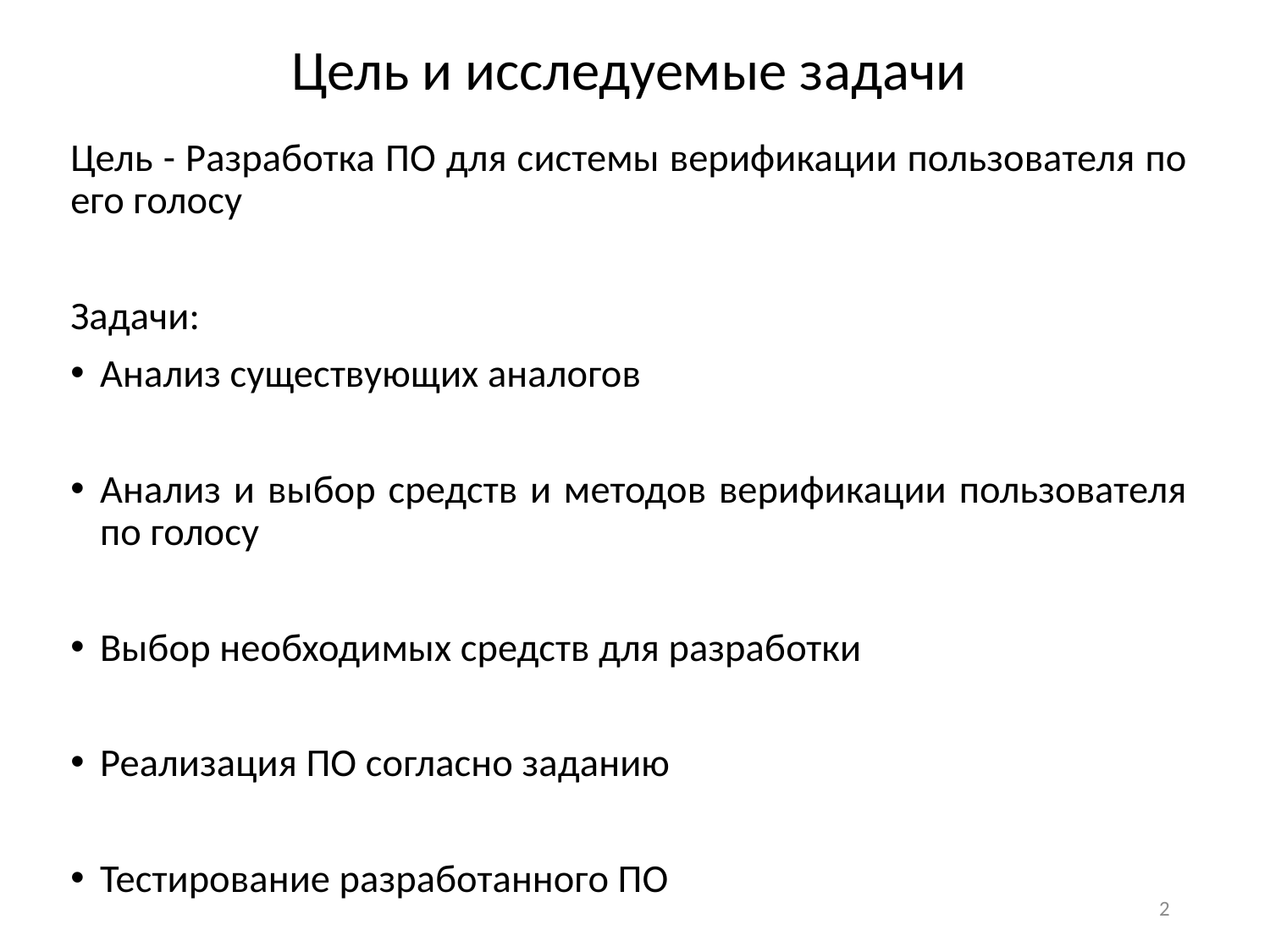

Цель и исследуемые задачи
Цель - Разработка ПО для системы верификации пользователя по его голосу

Задачи:
Анализ существующих аналогов

Анализ и выбор средств и методов верификации пользователя по голосу

Выбор необходимых средств для разработки

Реализация ПО согласно заданию

Тестирование разработанного ПО

2